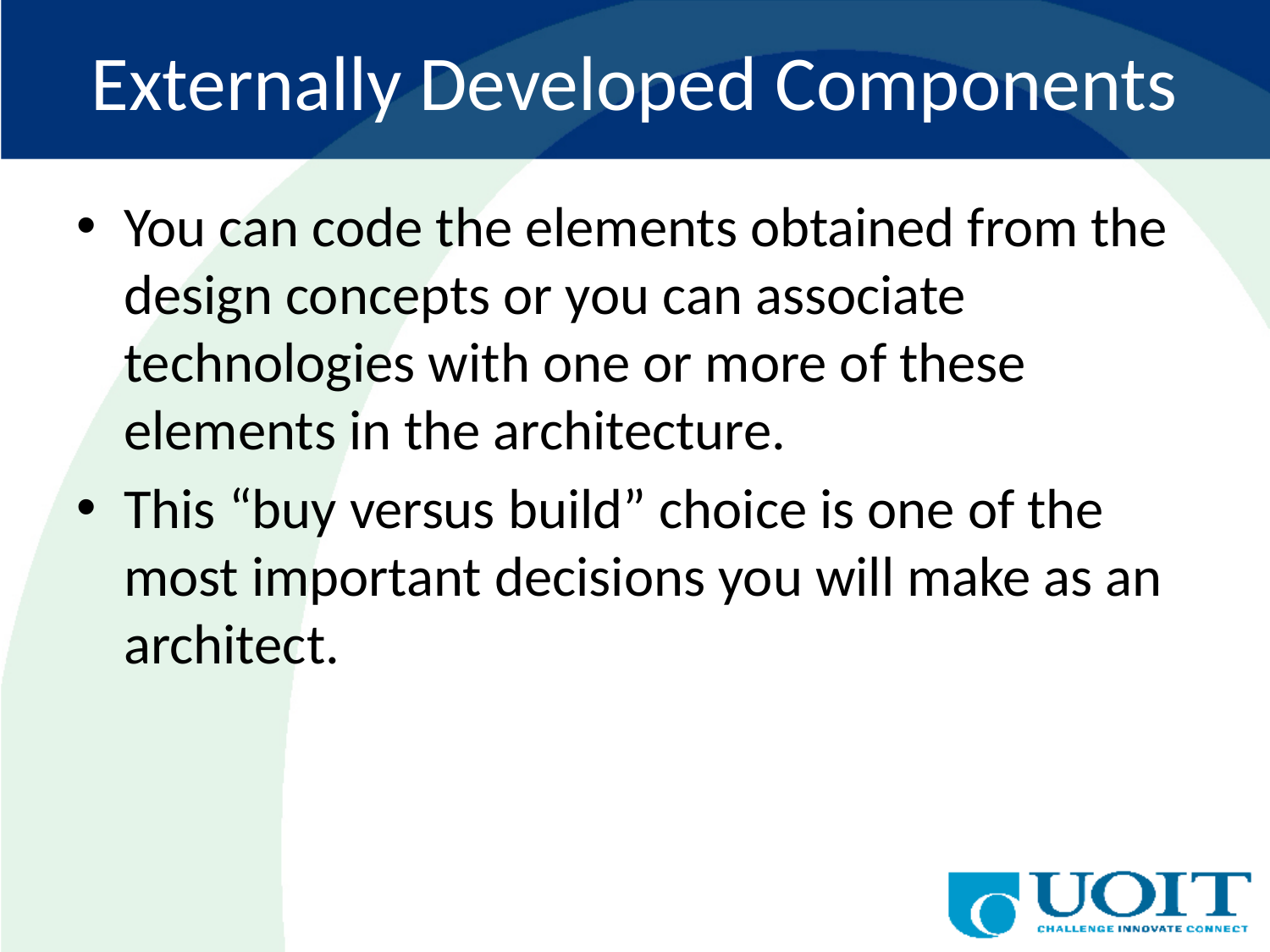

# Externally Developed Components
You can code the elements obtained from the design concepts or you can associate technologies with one or more of these elements in the architecture.
This “buy versus build” choice is one of the most important decisions you will make as an architect.